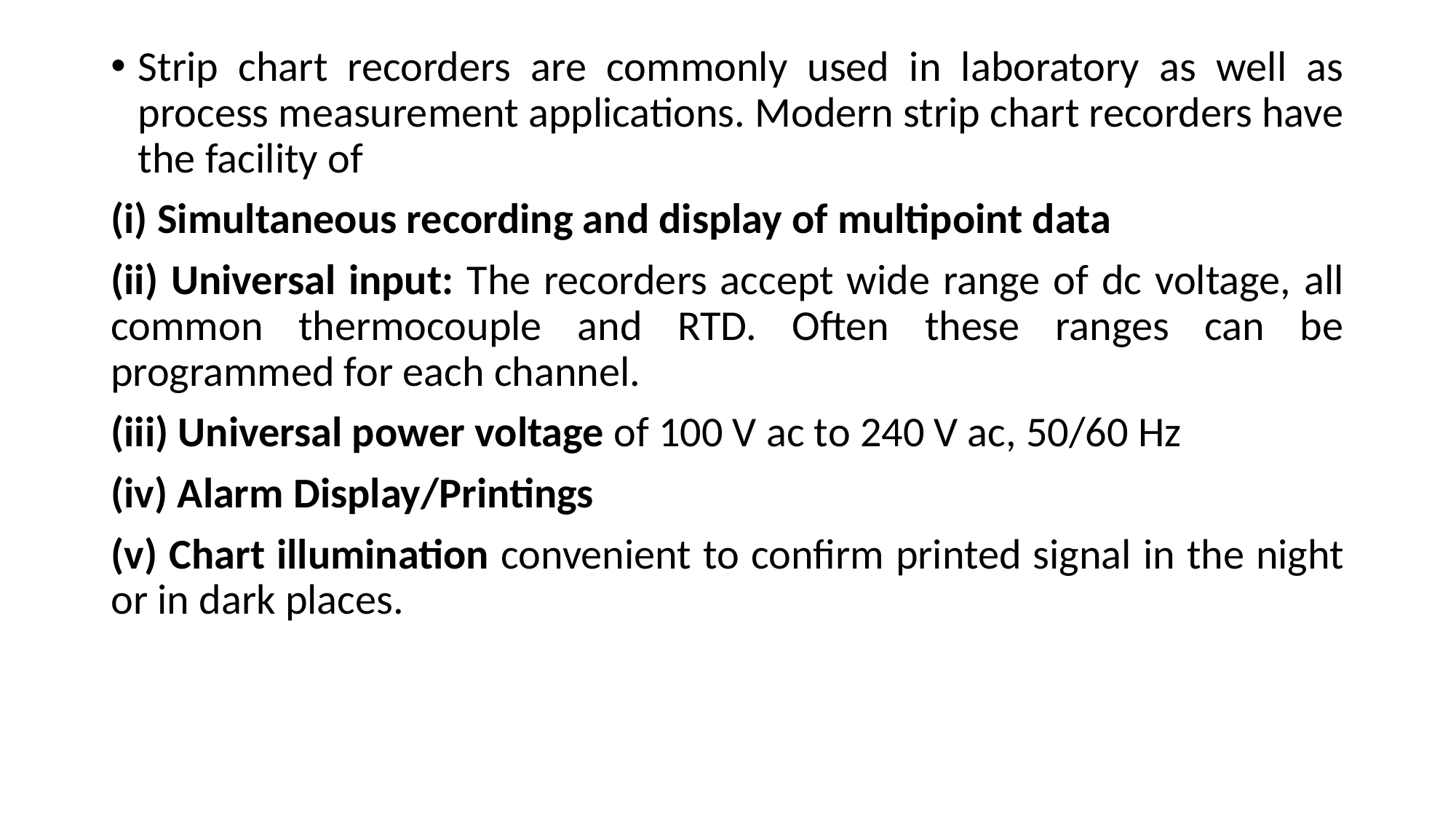

Strip chart recorders are commonly used in laboratory as well as process measurement applications. Modern strip chart recorders have the facility of
(i) Simultaneous recording and display of multipoint data
(ii) Universal input: The recorders accept wide range of dc voltage, all common thermocouple and RTD. Often these ranges can be programmed for each channel.
(iii) Universal power voltage of 100 V ac to 240 V ac, 50/60 Hz
(iv) Alarm Display/Printings
(v) Chart illumination convenient to confirm printed signal in the night or in dark places.